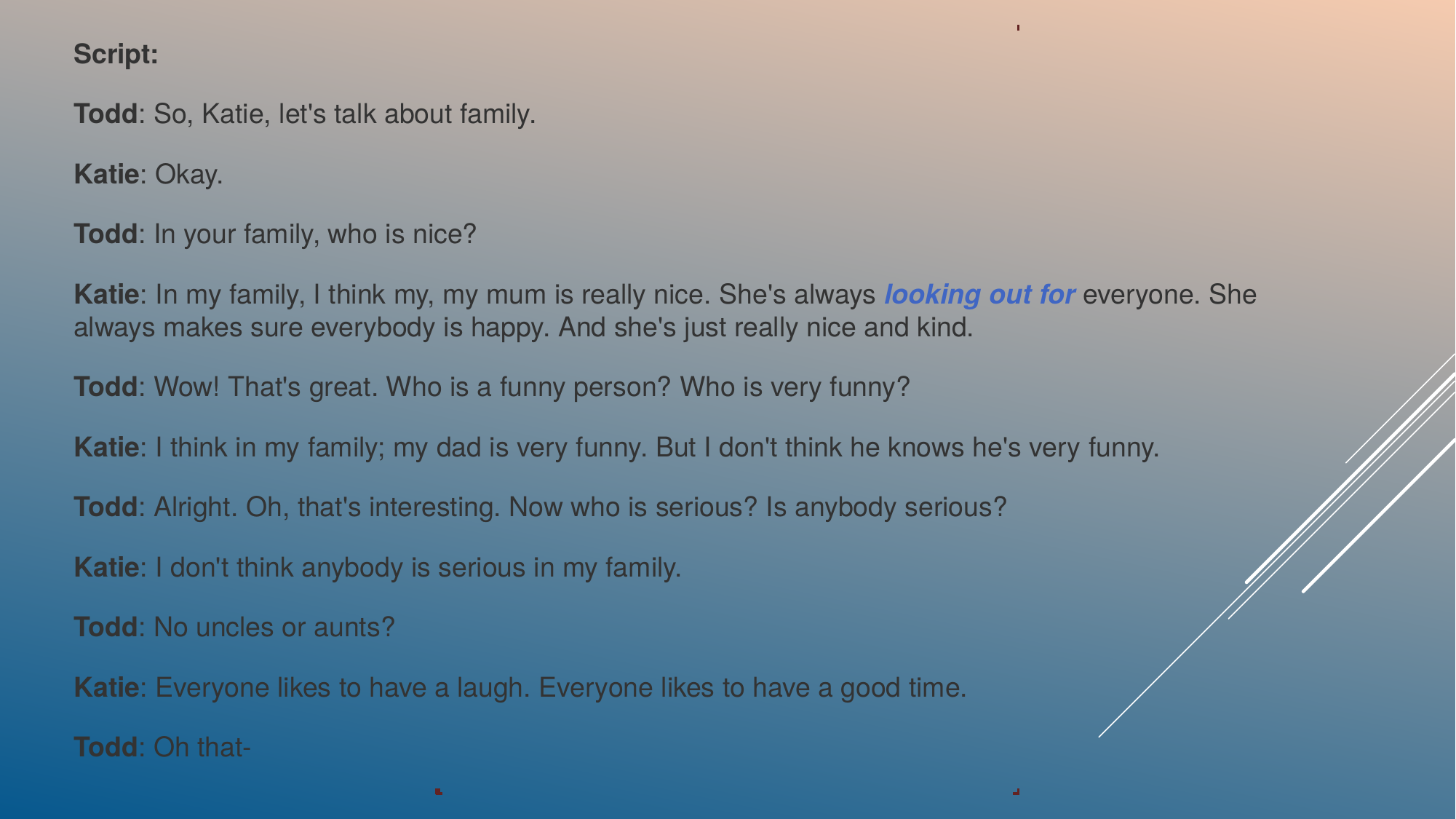

Script:
Todd: So, Katie, let's talk about family.
Katie: Okay.
Todd: In your family, who is nice?
Katie: In my family, I think my, my mum is really nice. She's always looking out for everyone. She always makes sure everybody is happy. And she's just really nice and kind.
Todd: Wow! That's great. Who is a funny person? Who is very funny?
Katie: I think in my family; my dad is very funny. But I don't think he knows he's very funny.
Todd: Alright. Oh, that's interesting. Now who is serious? Is anybody serious?
Katie: I don't think anybody is serious in my family.
Todd: No uncles or aunts?
Katie: Everyone likes to have a laugh. Everyone likes to have a good time.
Todd: Oh that-